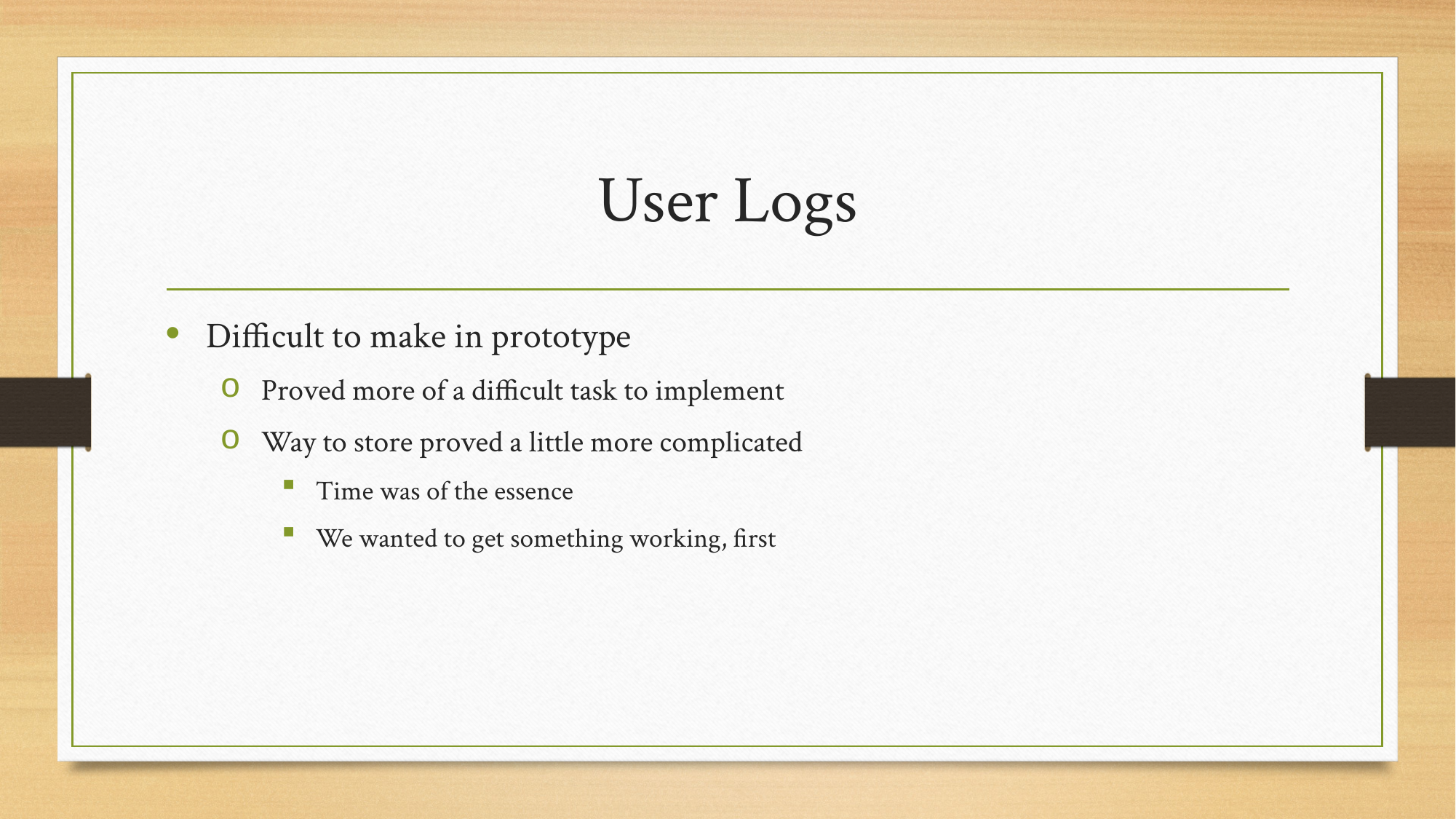

# User Logs
Difficult to make in prototype
Proved more of a difficult task to implement
Way to store proved a little more complicated
Time was of the essence
We wanted to get something working, first